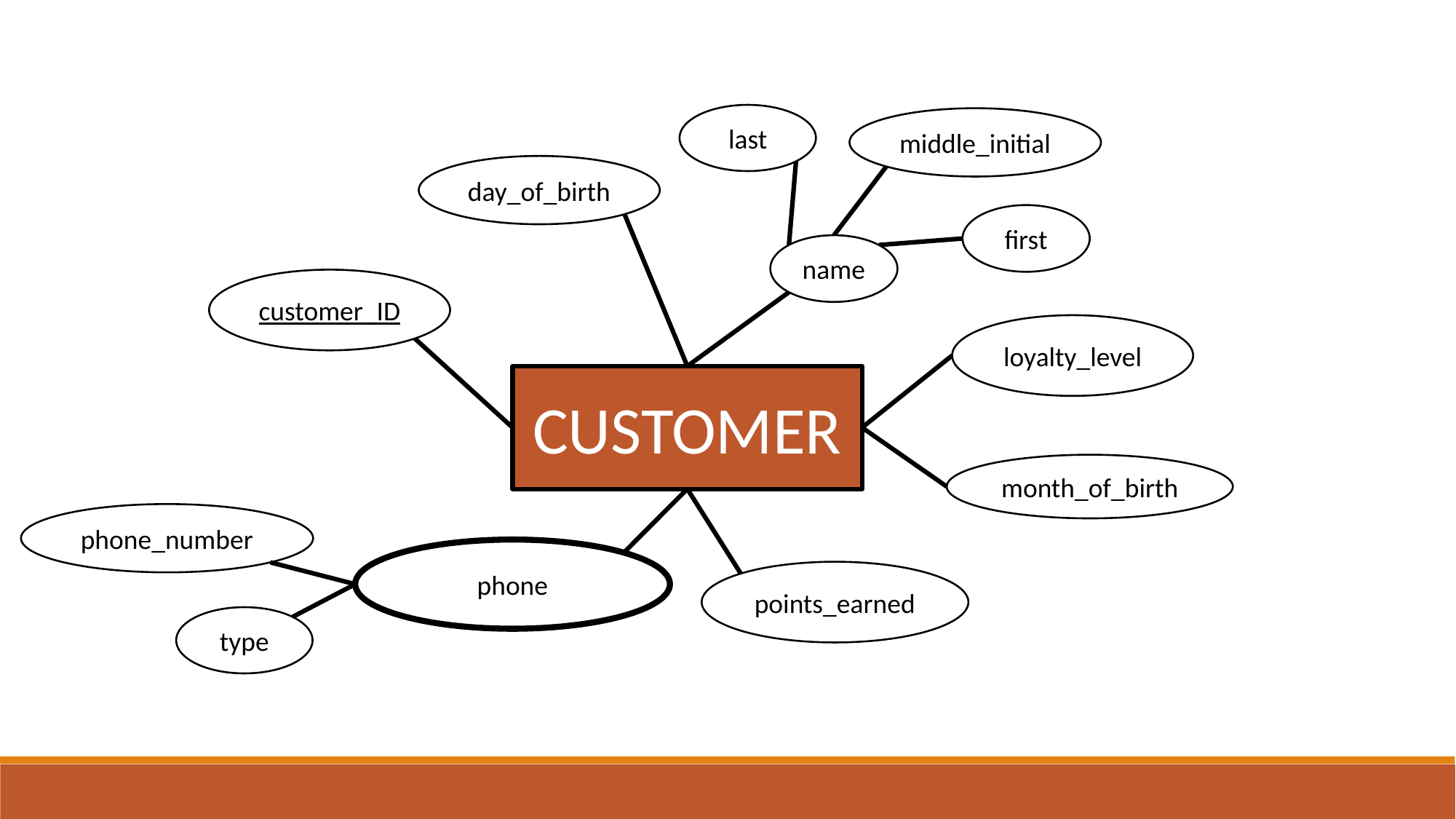

last
middle_initial
day_of_birth
first
name
customer_ID
loyalty_level
CUSTOMER
month_of_birth
phone_number
phone
points_earned
type